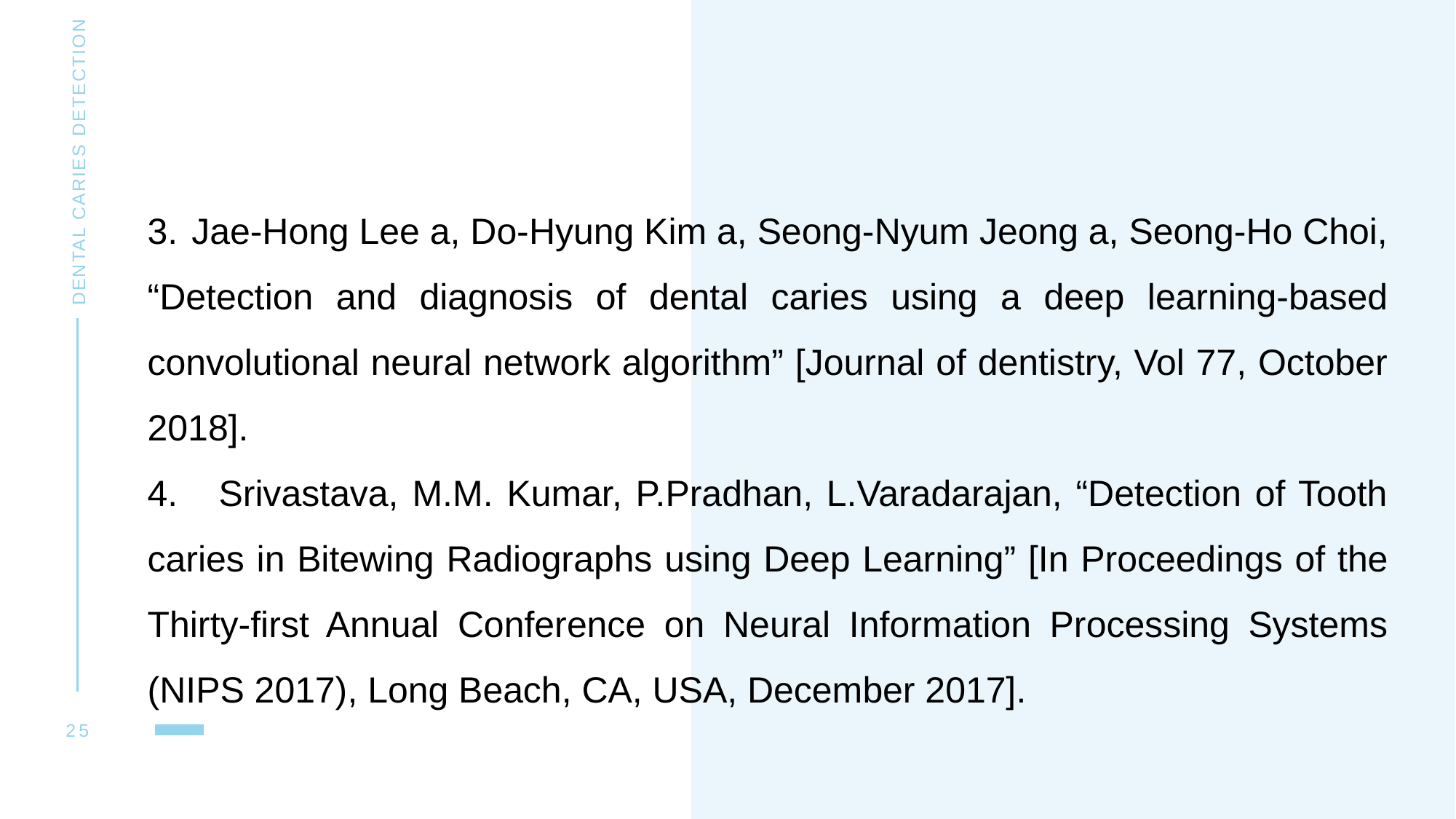

#
Dental Caries detection

3. Jae-Hong Lee a, Do-Hyung Kim a, Seong-Nyum Jeong a, Seong-Ho Choi, “Detection and diagnosis of dental caries using a deep learning-based convolutional neural network algorithm” [Journal of dentistry, Vol 77, October 2018].
4.   Srivastava, M.M. Kumar, P.Pradhan, L.Varadarajan, “Detection of Tooth caries in Bitewing Radiographs using Deep Learning” [In Proceedings of the Thirty-first Annual Conference on Neural Information Processing Systems (NIPS 2017), Long Beach, CA, USA, December 2017].

25